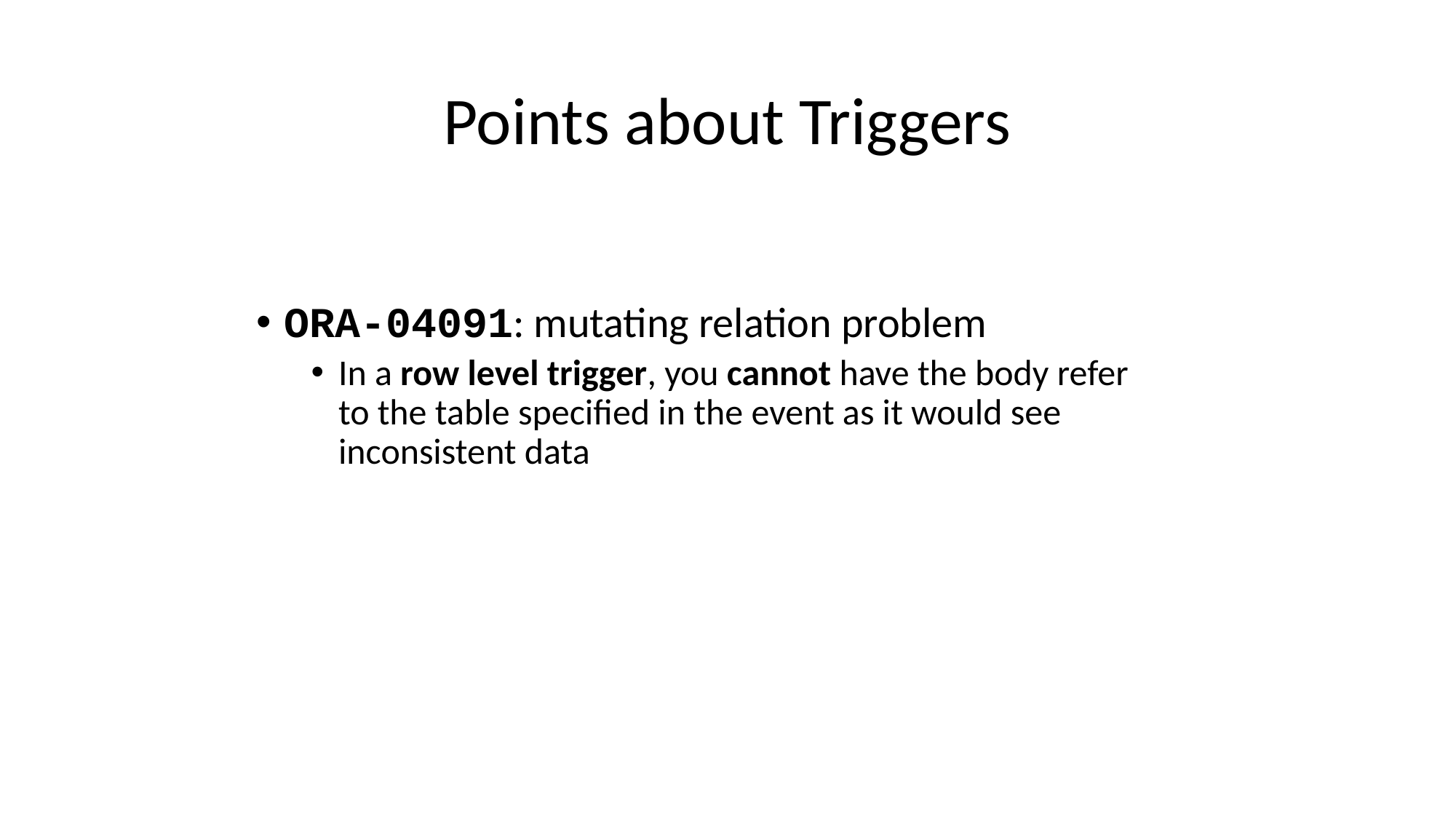

# Points about Triggers

ORA-04091: mutating relation problem
In a row level trigger, you cannot have the body refer to the table specified in the event as it would see inconsistent data